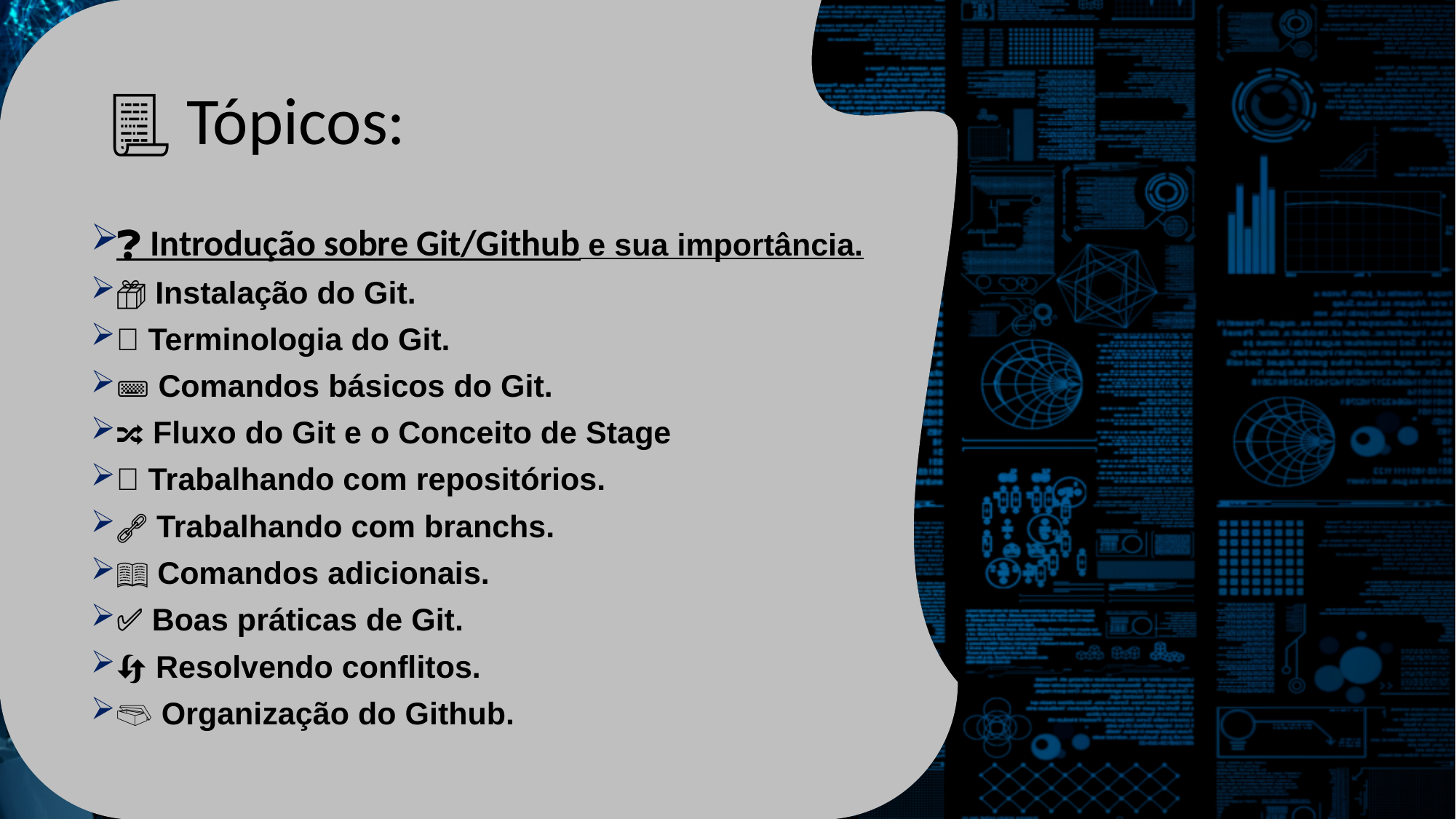

# 📃 Tópicos:
❓ Introdução sobre Git/Github e sua importância.
📦 Instalação do Git.
🧮 Terminologia do Git.
⌨ Comandos básicos do Git.
🔀 Fluxo do Git e o Conceito de Stage
🧱 Trabalhando com repositórios.
🔗 Trabalhando com branchs.
📖 Comandos adicionais.
✅ Boas práticas de Git.
🔄 Resolvendo conflitos.
🗃 Organização do Github.